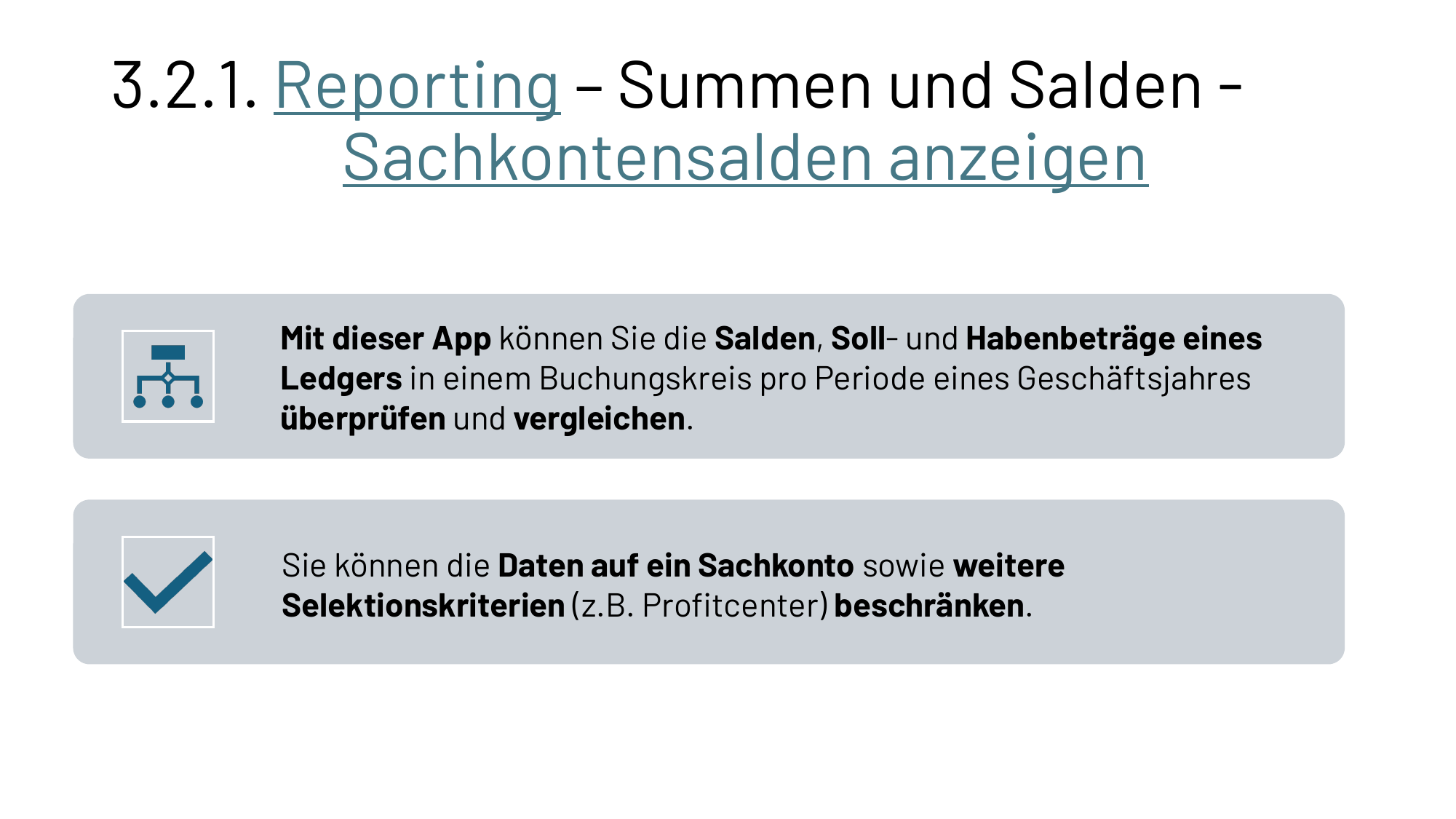

# 3.2.1. Reporting – Summen und Salden - Sachkontensalden anzeigen
Mit dieser App können Sie die Salden, Soll- und Habenbeträge eines Ledgers in einem Buchungskreis pro Periode eines Geschäftsjahres überprüfen und vergleichen.
Sie können die Daten auf ein Sachkonto sowie weitere Selektionskriterien (z.B. Profitcenter) beschränken.